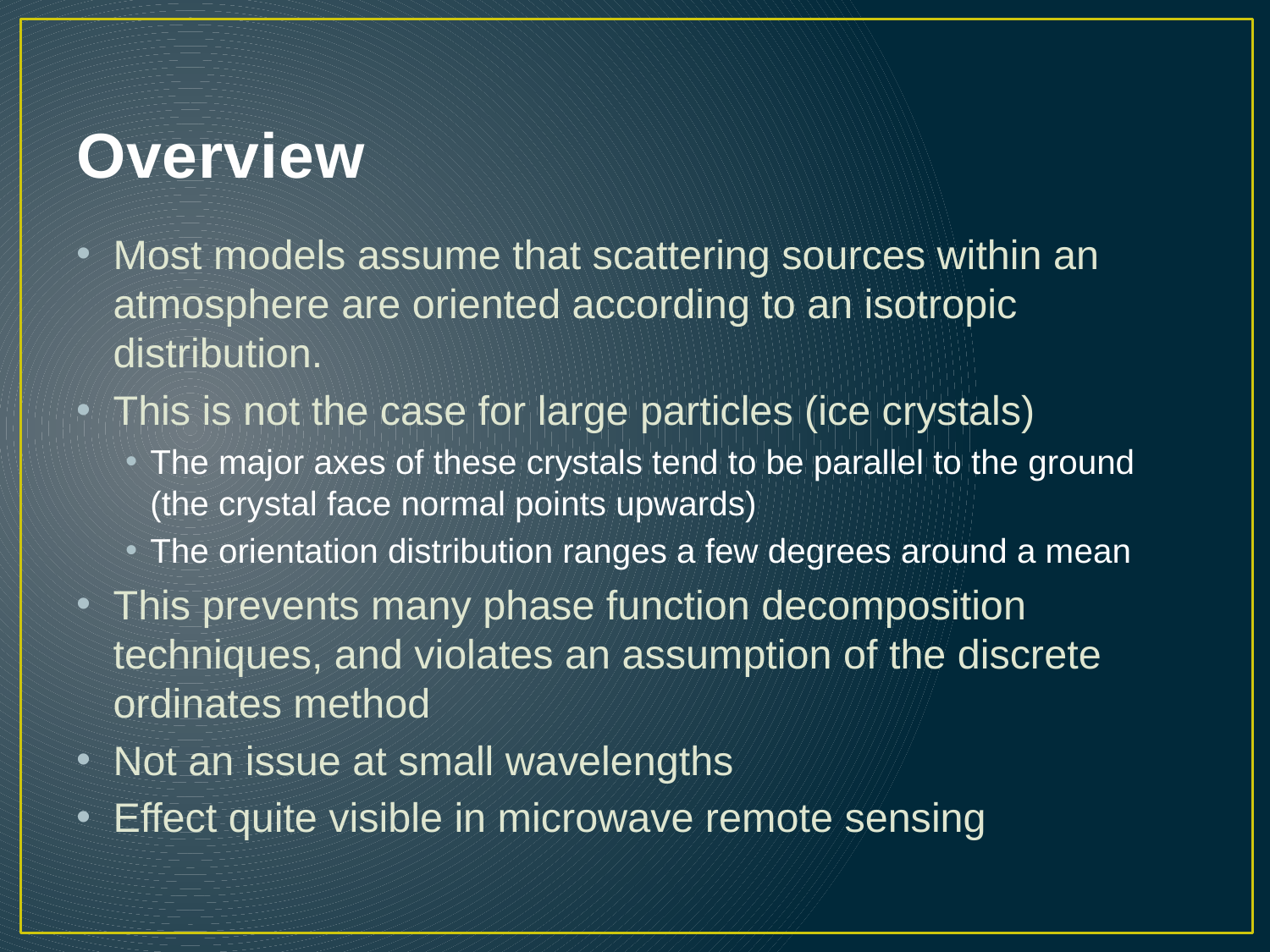

# Overview
Most models assume that scattering sources within an atmosphere are oriented according to an isotropic distribution.
This is not the case for large particles (ice crystals)
The major axes of these crystals tend to be parallel to the ground (the crystal face normal points upwards)
The orientation distribution ranges a few degrees around a mean
This prevents many phase function decomposition techniques, and violates an assumption of the discrete ordinates method
Not an issue at small wavelengths
Effect quite visible in microwave remote sensing